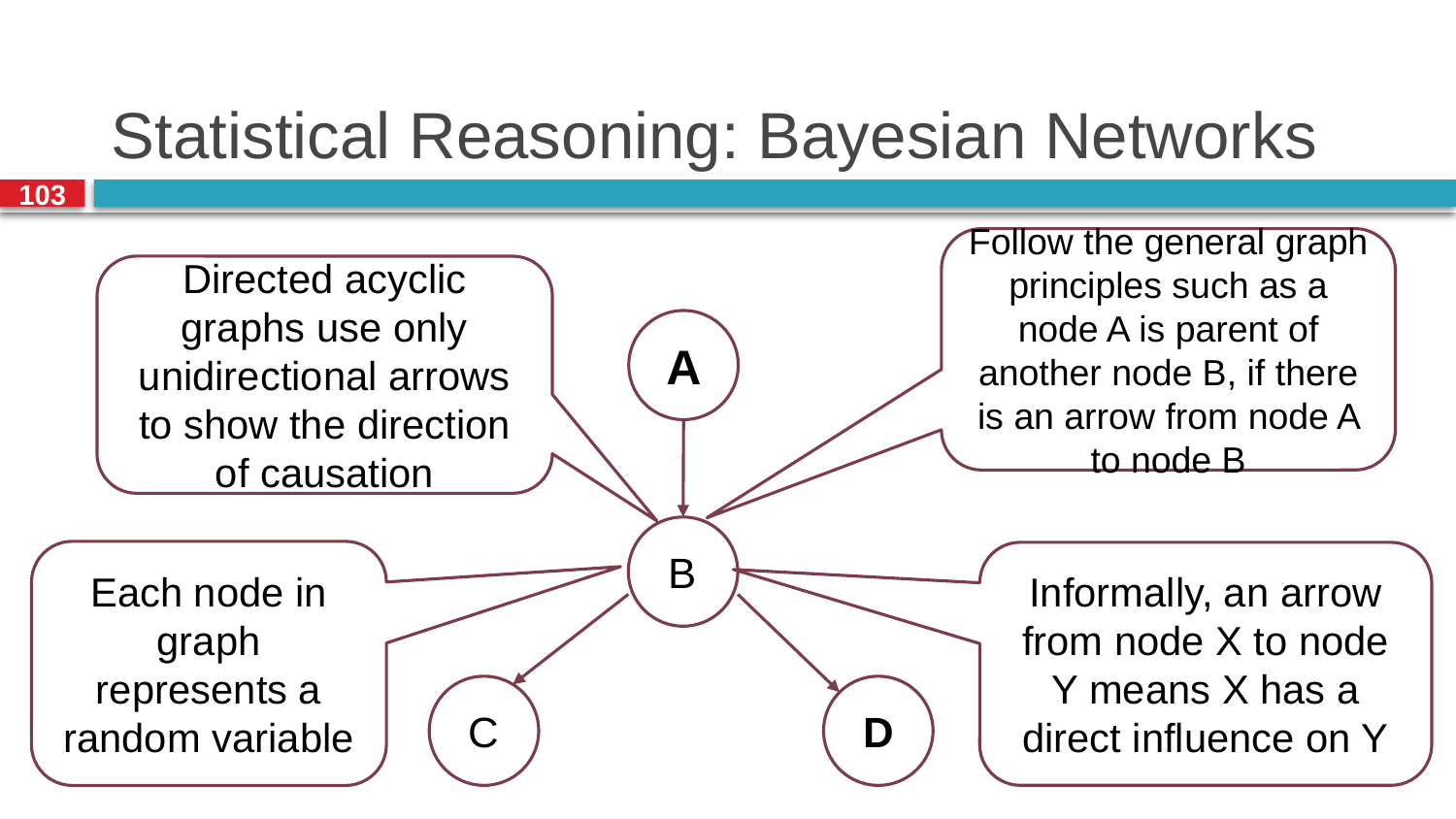

# Statistical Reasoning: Bayesian Networks
103
Follow the general graph principles such as a node A is parent of another node B, if there is an arrow from node A to node B
Directed acyclic graphs use only unidirectional arrows to show the direction of causation
A
B
Each node in graph represents a random variable
Informally, an arrow from node X to node Y means X has a direct influence on Y
C
D